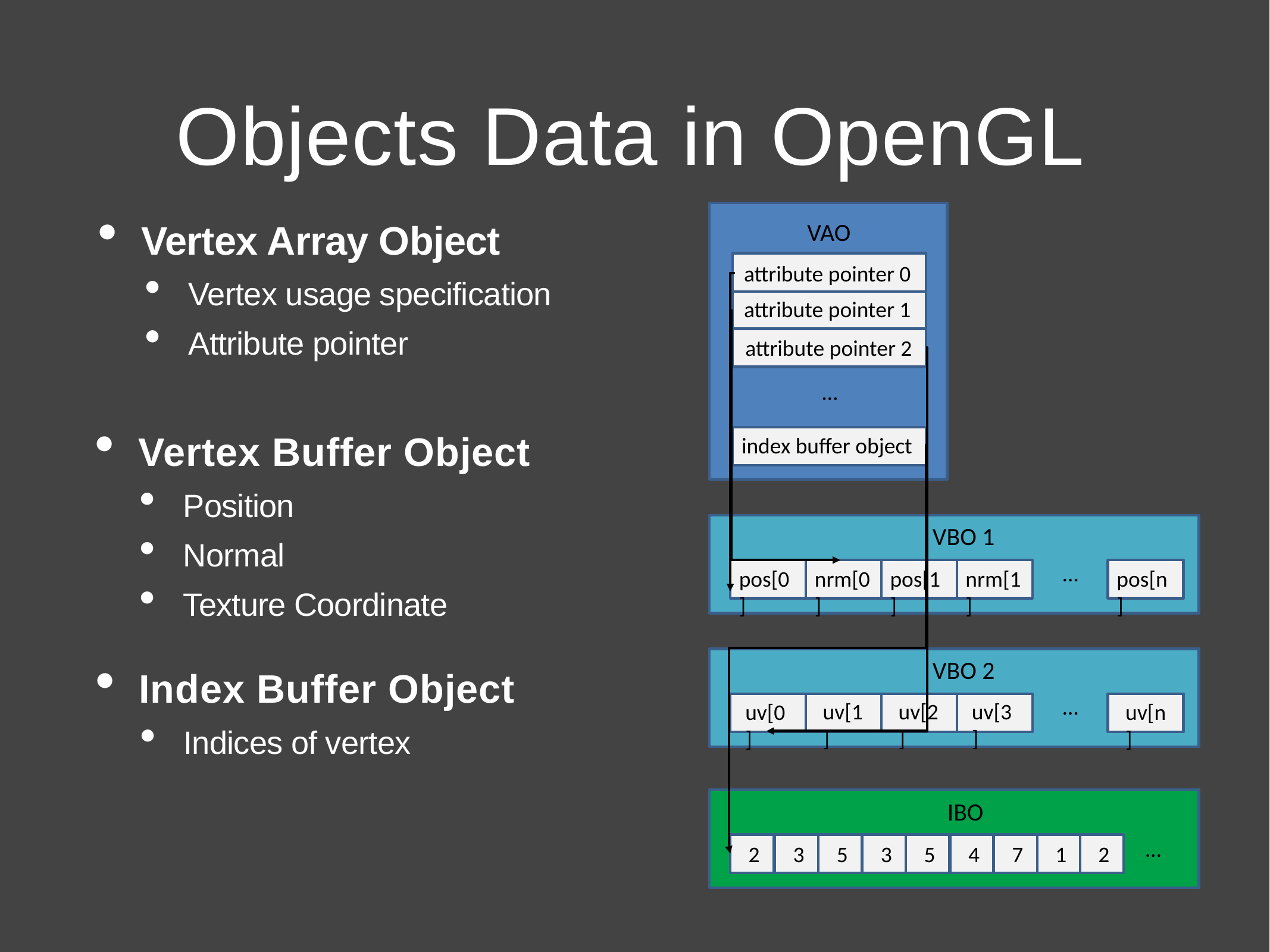

# Objects Data in OpenGL

VAO
Vertex Array Object
Vertex usage specification
Attribute pointer

attribute pointer 0
attribute pointer 1

attribute pointer 2
…
Vertex Buffer Object
Position
Normal
Texture Coordinate

index buffer object

VBO 1
…
pos[0]
nrm[0]
pos[1]
nrm[1]
pos[n]

VBO 2
Index Buffer Object
Indices of vertex
…
uv[3]
uv[1]
uv[2]
uv[0]
uv[n]

IBO
…

2
3
5
3
5
4
7
1
2